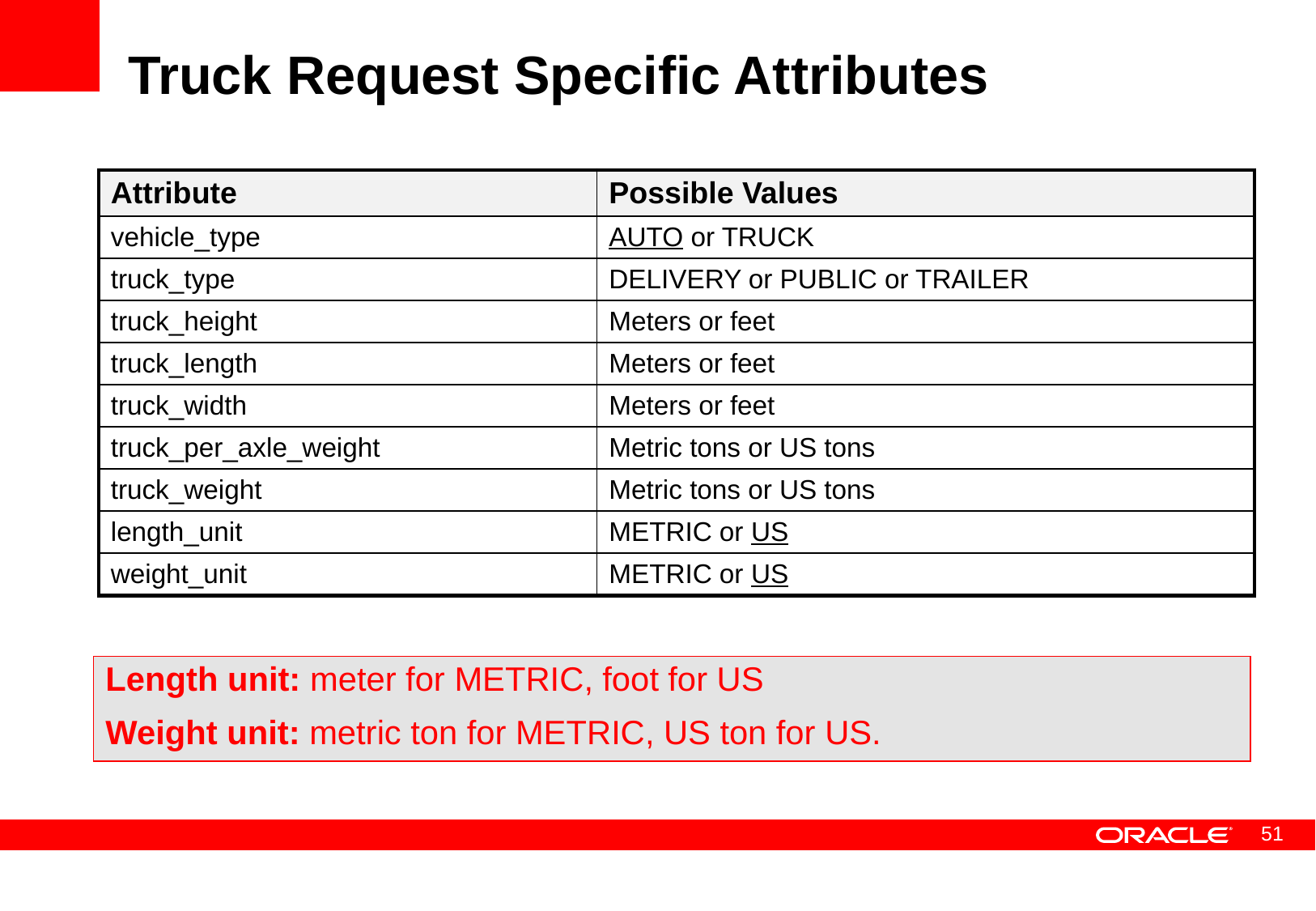

# Truck Request Specific Attributes
| Attribute | Possible Values |
| --- | --- |
| vehicle\_type | AUTO or TRUCK |
| truck\_type | DELIVERY or PUBLIC or TRAILER |
| truck\_height | Meters or feet |
| truck\_length | Meters or feet |
| truck\_width | Meters or feet |
| truck\_per\_axle\_weight | Metric tons or US tons |
| truck\_weight | Metric tons or US tons |
| length\_unit | METRIC or US |
| weight\_unit | METRIC or US |
Length unit: meter for METRIC, foot for US
Weight unit: metric ton for METRIC, US ton for US.